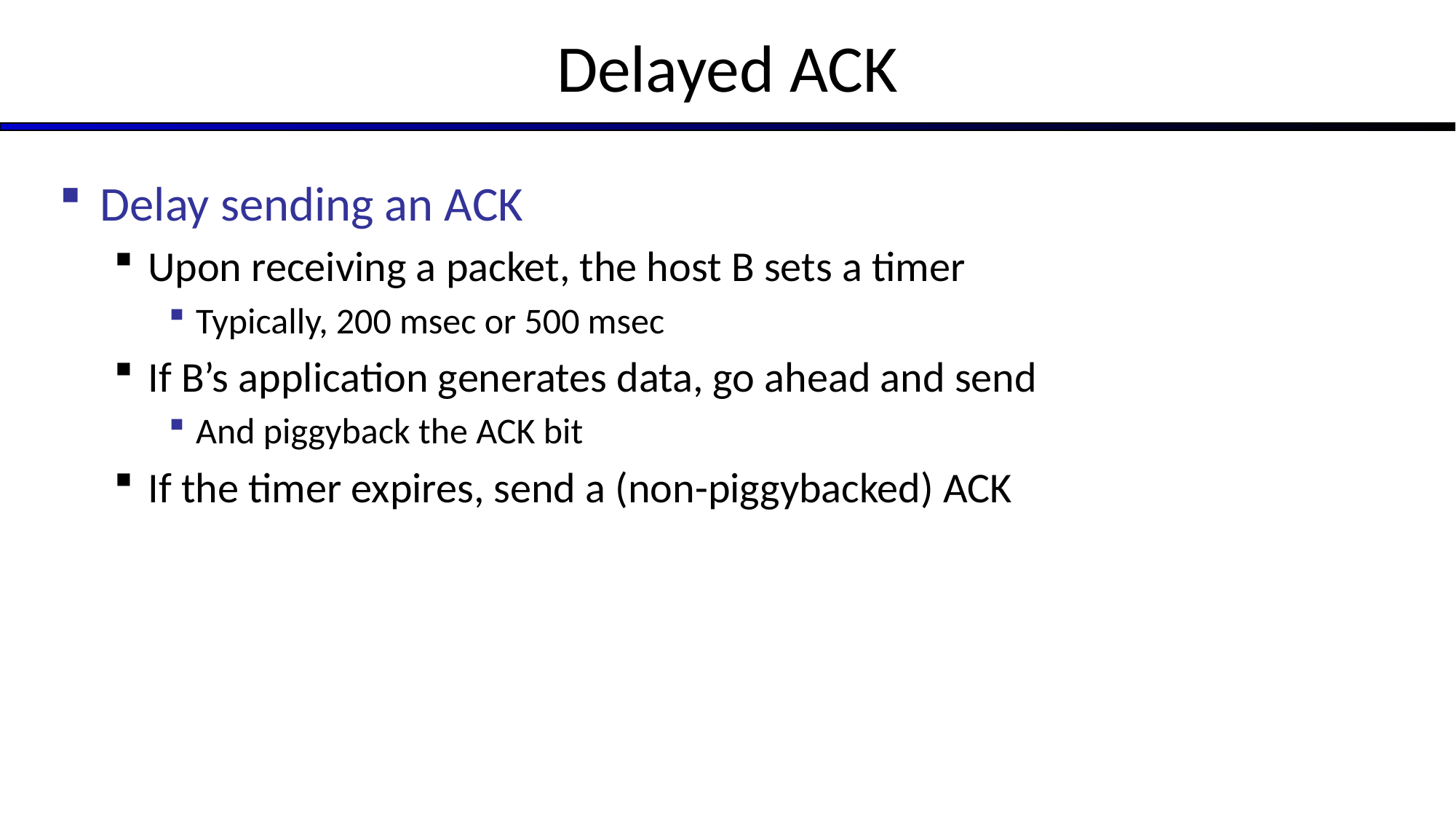

# Delayed ACK
Delay sending an ACK
Upon receiving a packet, the host B sets a timer
Typically, 200 msec or 500 msec
If B’s application generates data, go ahead and send
And piggyback the ACK bit
If the timer expires, send a (non-piggybacked) ACK